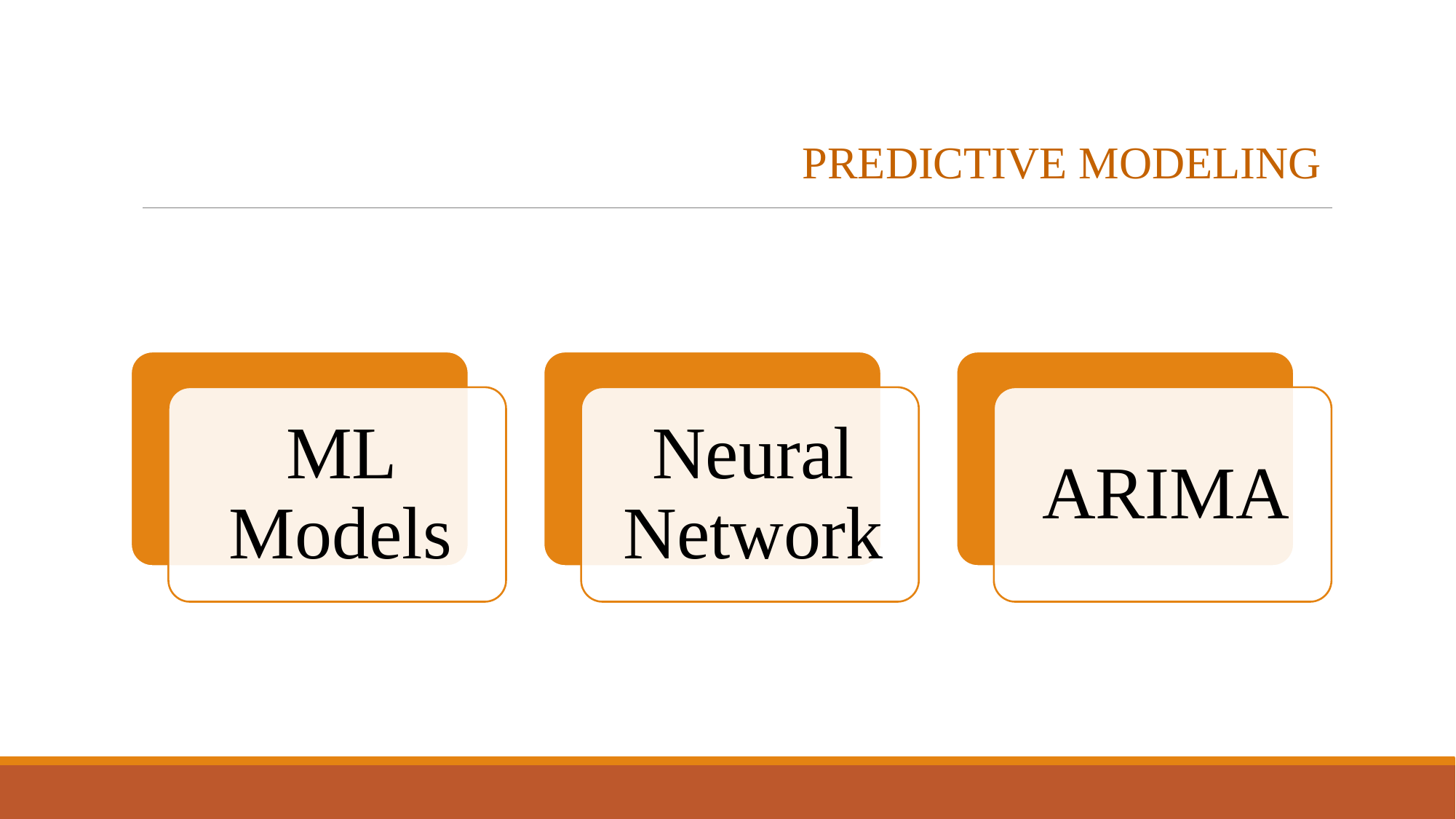

PREDICTIVE MODELING
ML Models
Neural Network
ARIMA